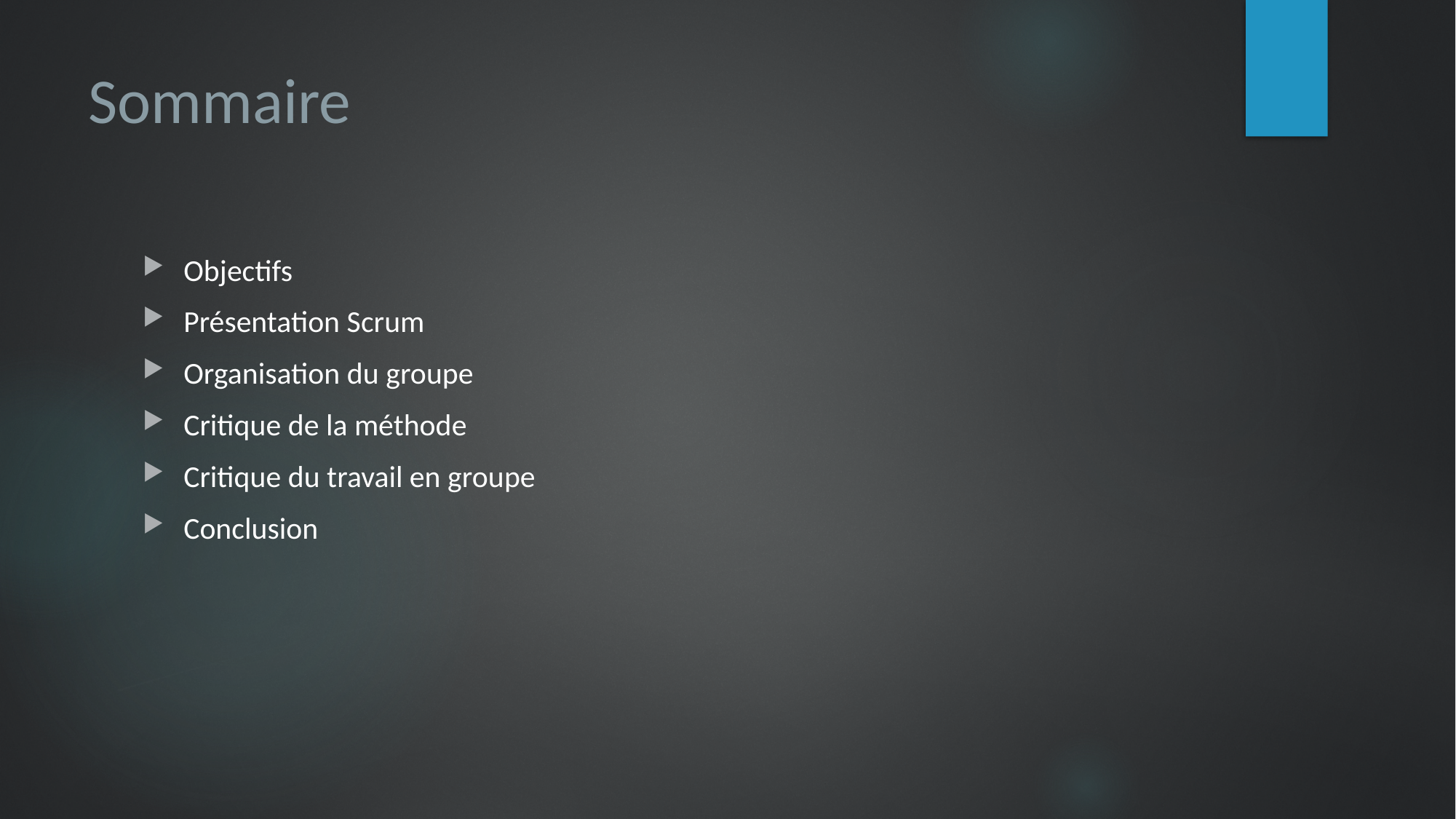

# Sommaire
Objectifs
Présentation Scrum
Organisation du groupe
Critique de la méthode
Critique du travail en groupe
Conclusion